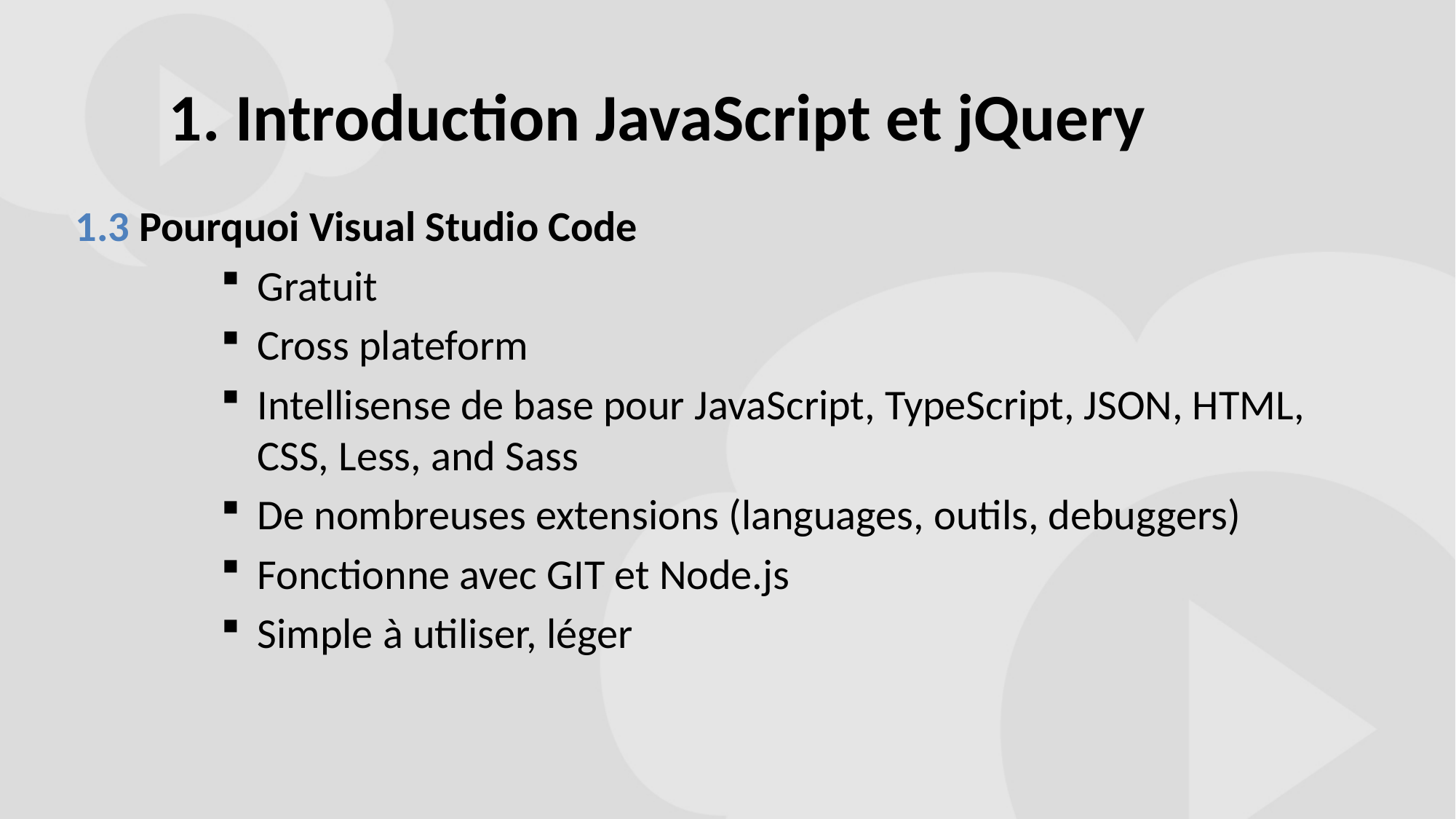

# 1. Introduction JavaScript et jQuery
1.3 Pourquoi Visual Studio Code
Gratuit
Cross plateform
Intellisense de base pour JavaScript, TypeScript, JSON, HTML, CSS, Less, and Sass
De nombreuses extensions (languages, outils, debuggers)
Fonctionne avec GIT et Node.js
Simple à utiliser, léger